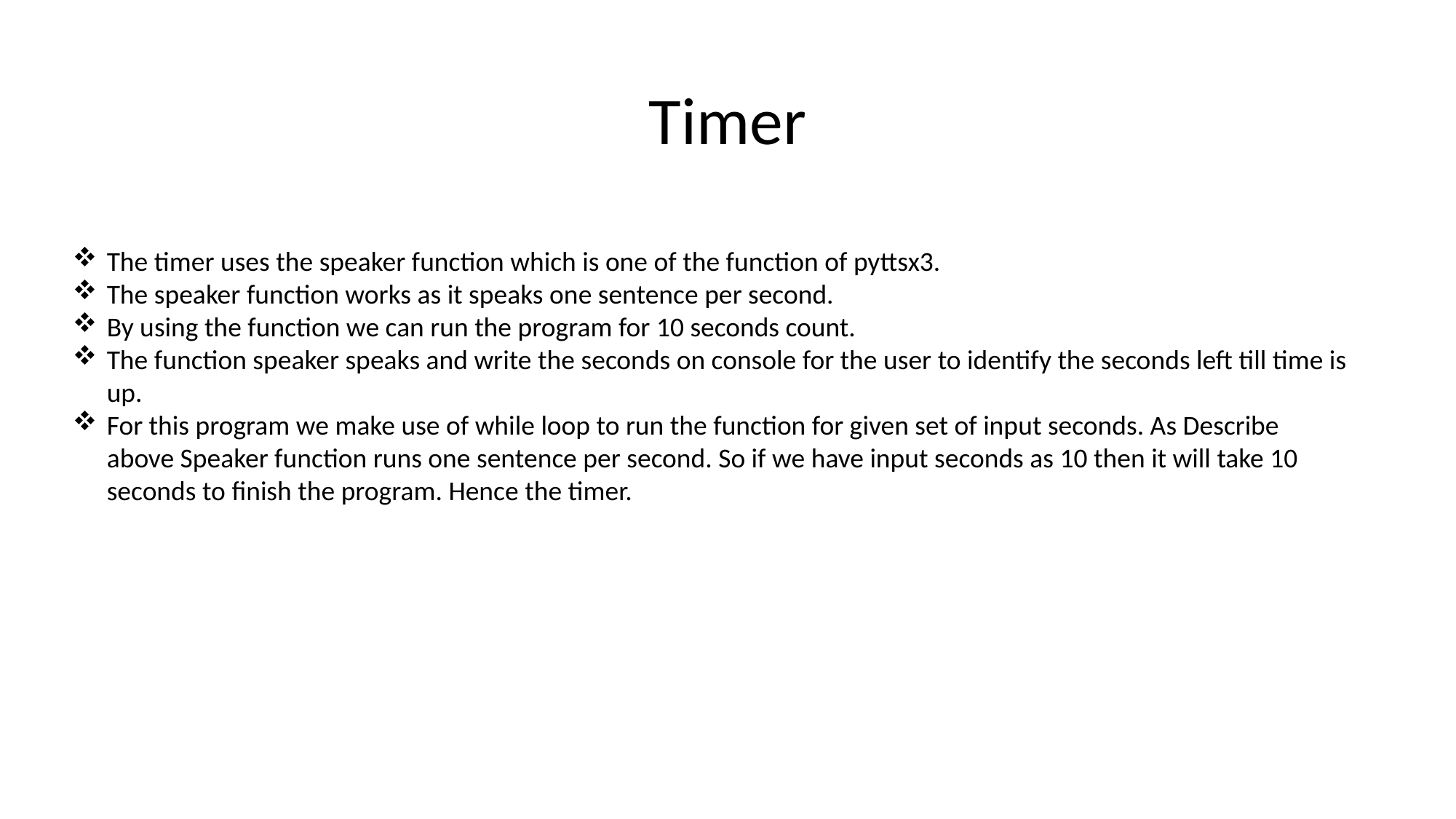

# Timer
The timer uses the speaker function which is one of the function of pyttsx3.
The speaker function works as it speaks one sentence per second.
By using the function we can run the program for 10 seconds count.
The function speaker speaks and write the seconds on console for the user to identify the seconds left till time is up.
For this program we make use of while loop to run the function for given set of input seconds. As Describe above Speaker function runs one sentence per second. So if we have input seconds as 10 then it will take 10 seconds to finish the program. Hence the timer.